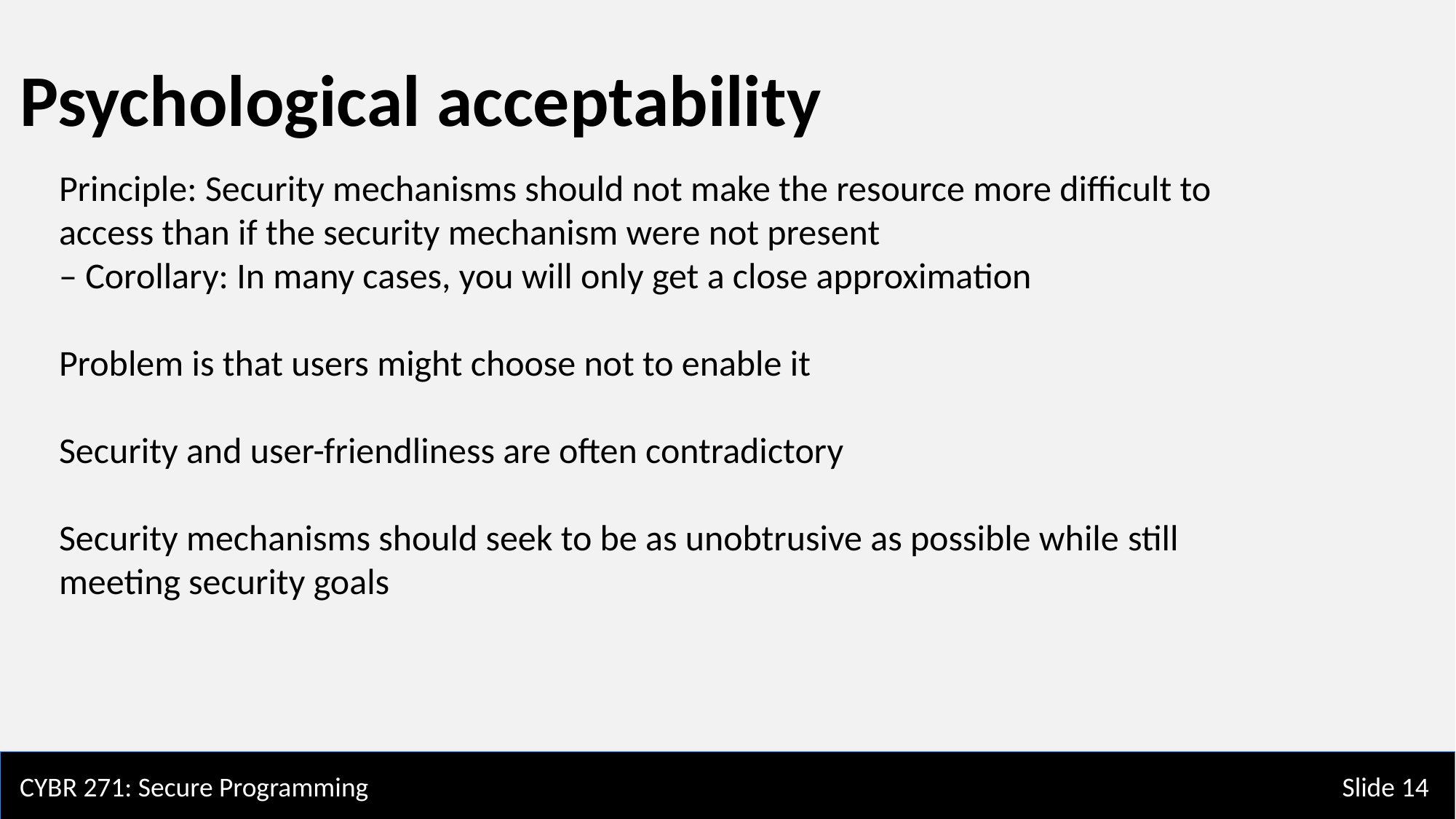

Psychological acceptability
Principle: Security mechanisms should not make the resource more difficult to access than if the security mechanism were not present
– Corollary: In many cases, you will only get a close approximation

Problem is that users might choose not to enable it

Security and user-friendliness are often contradictory

Security mechanisms should seek to be as unobtrusive as possible while still meeting security goals

CYBR 271: Secure Programming
Slide 14